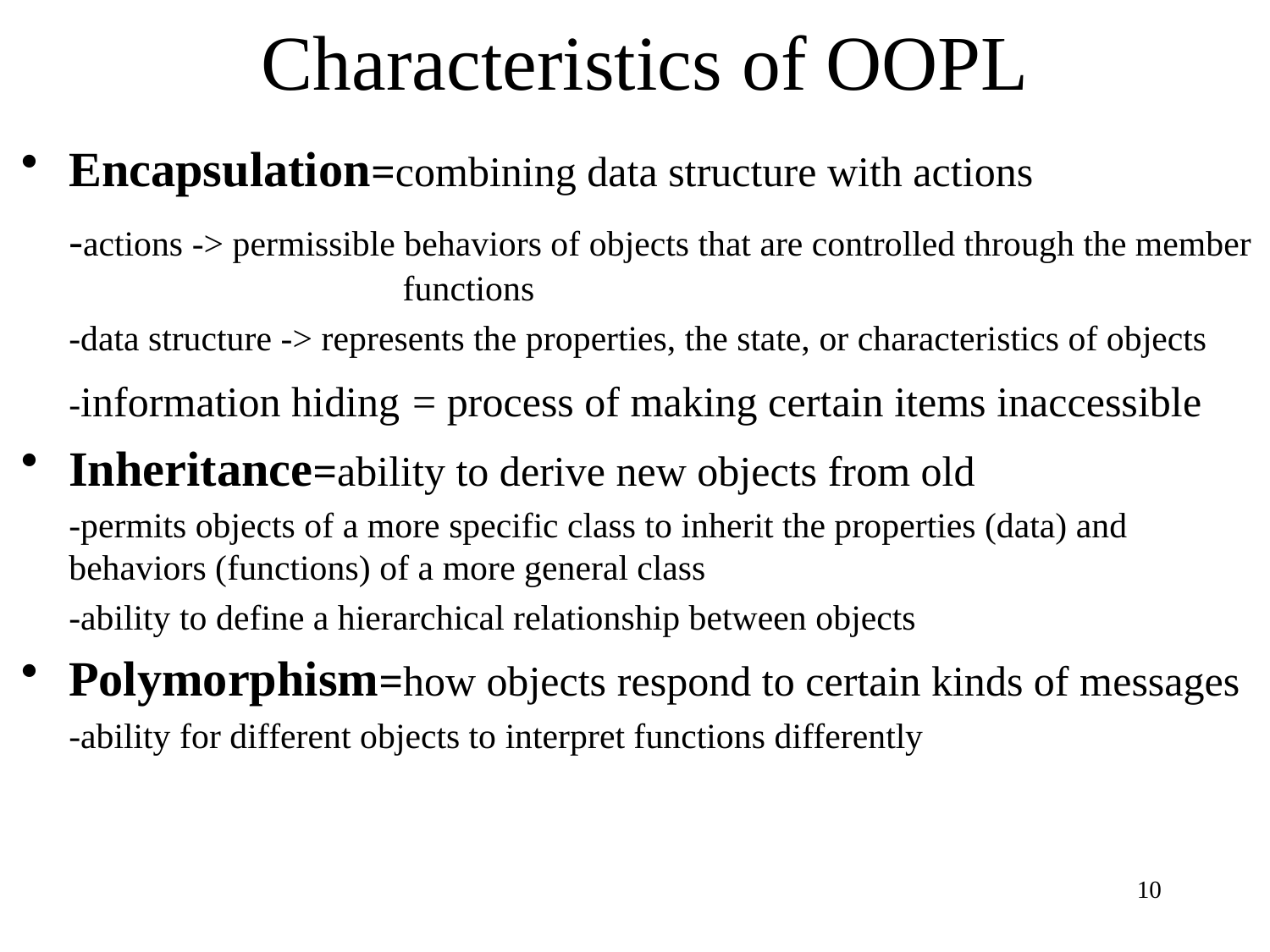

# Characteristics of OOPL
Encapsulation=combining data structure with actions
	-actions -> permissible behaviors of objects that are controlled through the member 		         functions
	-data structure -> represents the properties, the state, or characteristics of objects
	-information hiding = process of making certain items inaccessible
Inheritance=ability to derive new objects from old
	-permits objects of a more specific class to inherit the properties (data) and behaviors (functions) of a more general class
	-ability to define a hierarchical relationship between objects
Polymorphism=how objects respond to certain kinds of messages
	-ability for different objects to interpret functions differently
10